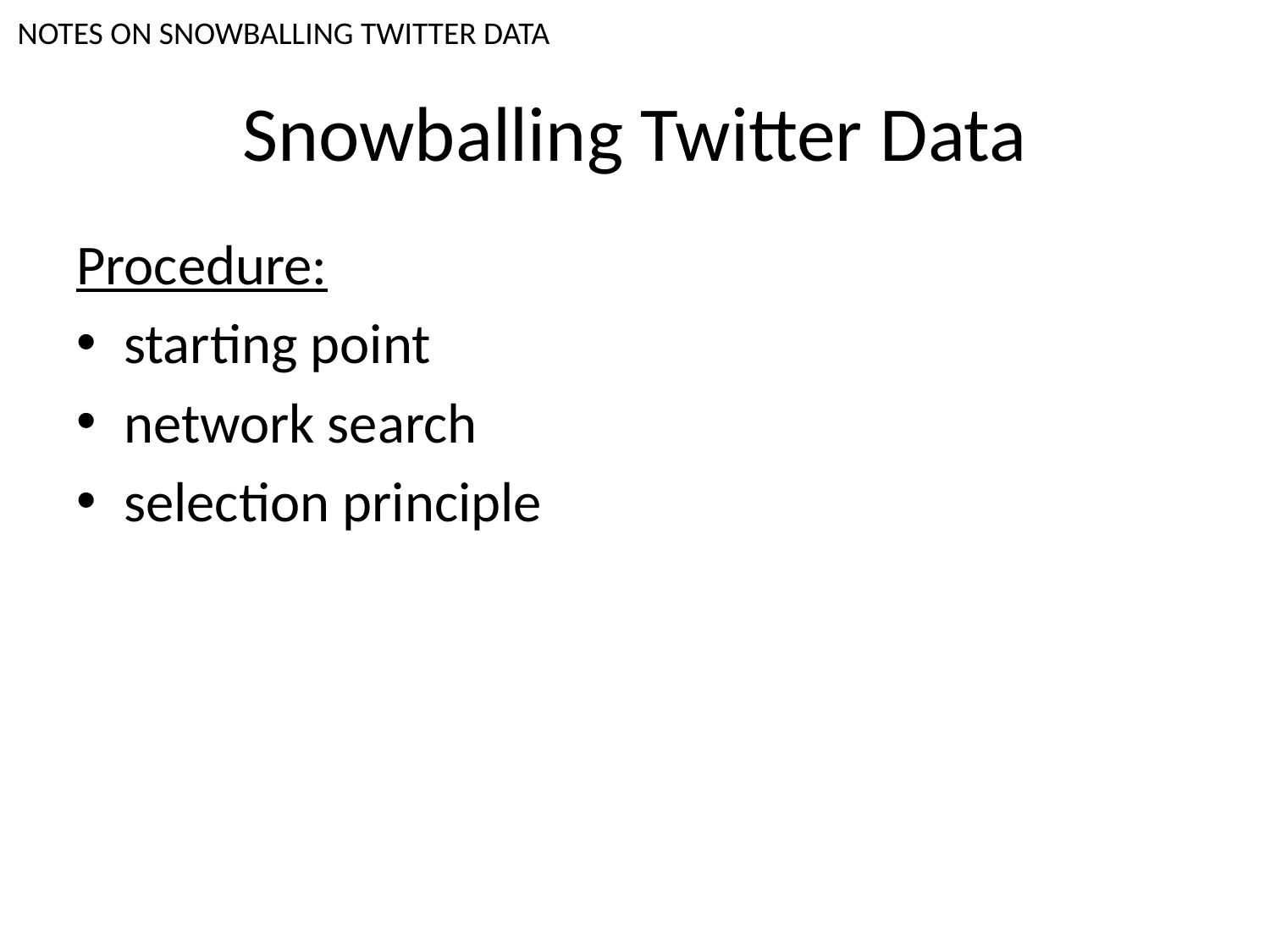

NOTES ON SNOWBALLING TWITTER DATA
# Snowballing Twitter Data
Procedure:
starting point
network search
selection principle